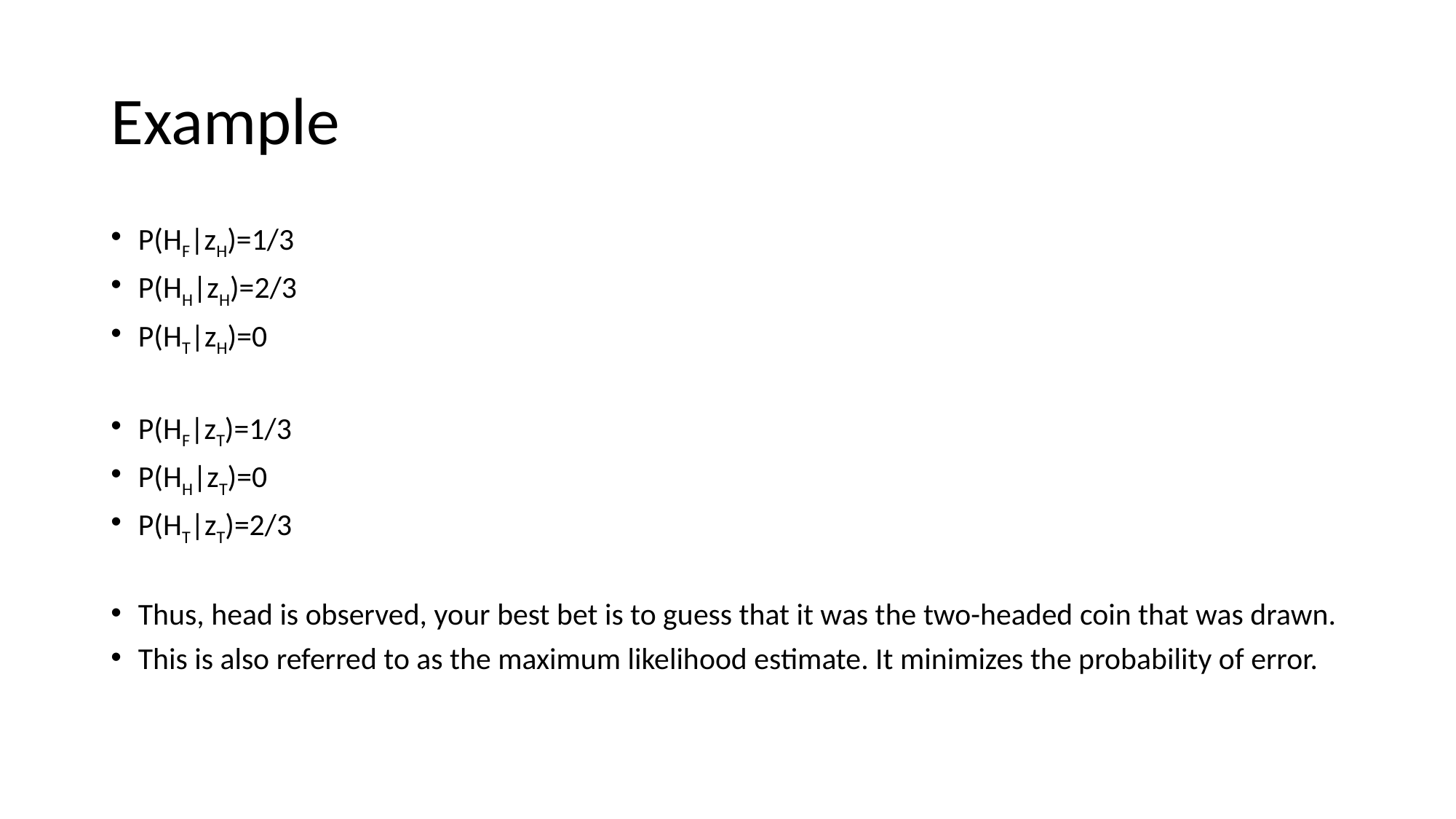

# Example
P(HF|zH)=1/3
P(HH|zH)=2/3
P(HT|zH)=0

P(HF|zT)=1/3
P(HH|zT)=0
P(HT|zT)=2/3

Thus, head is observed, your best bet is to guess that it was the two-headed coin that was drawn.
This is also referred to as the maximum likelihood estimate. It minimizes the probability of error.